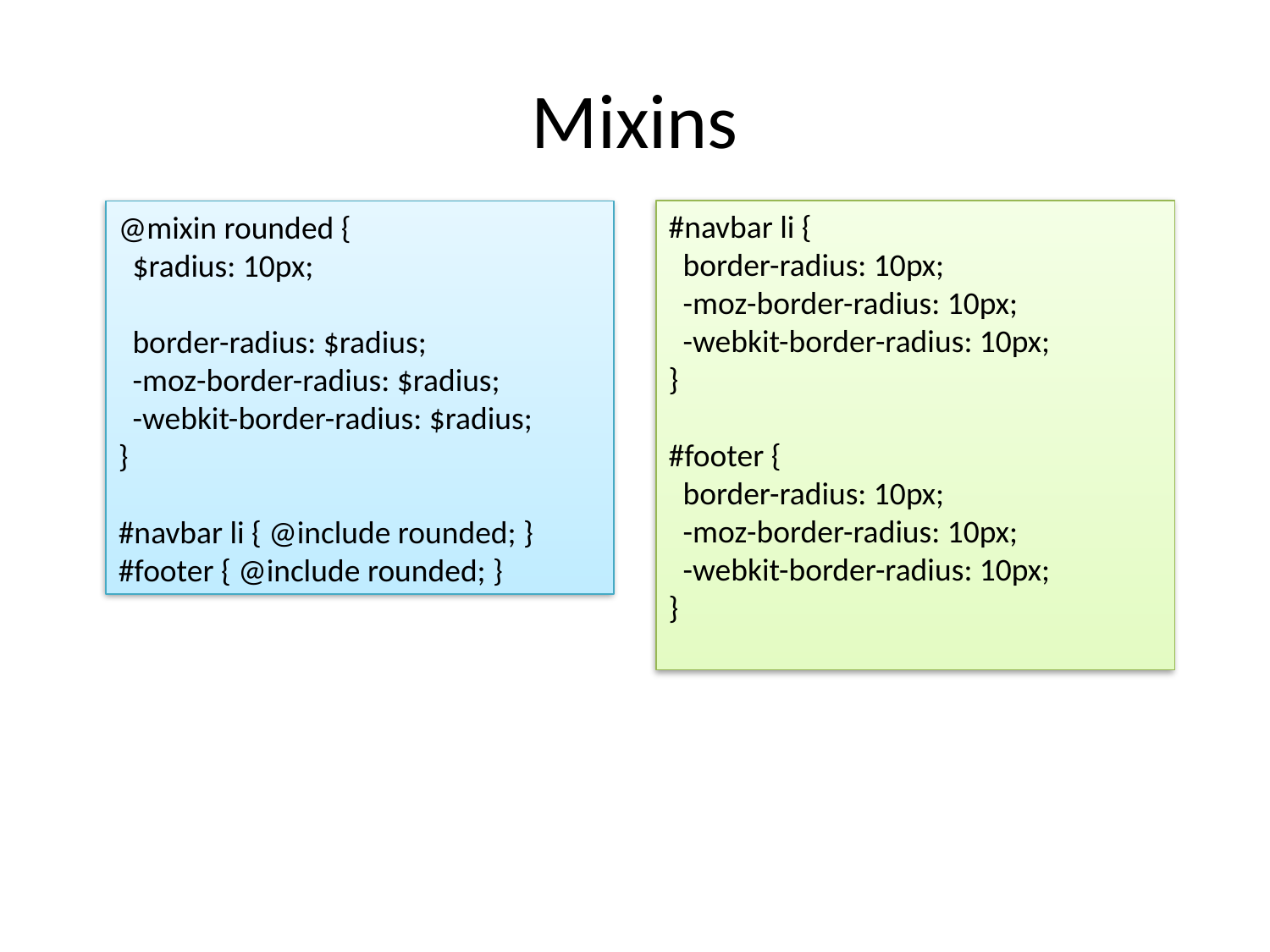

# Mixins
#navbar li {
  border-radius: 10px;
  -moz-border-radius: 10px;
  -webkit-border-radius: 10px;
}

#footer {
  border-radius: 10px;
  -moz-border-radius: 10px;
  -webkit-border-radius: 10px;
}

@mixin rounded {
  $radius: 10px;

  border-radius: $radius;
  -moz-border-radius: $radius;
  -webkit-border-radius: $radius;
}

#navbar li { @include rounded; }
#footer { @include rounded; }